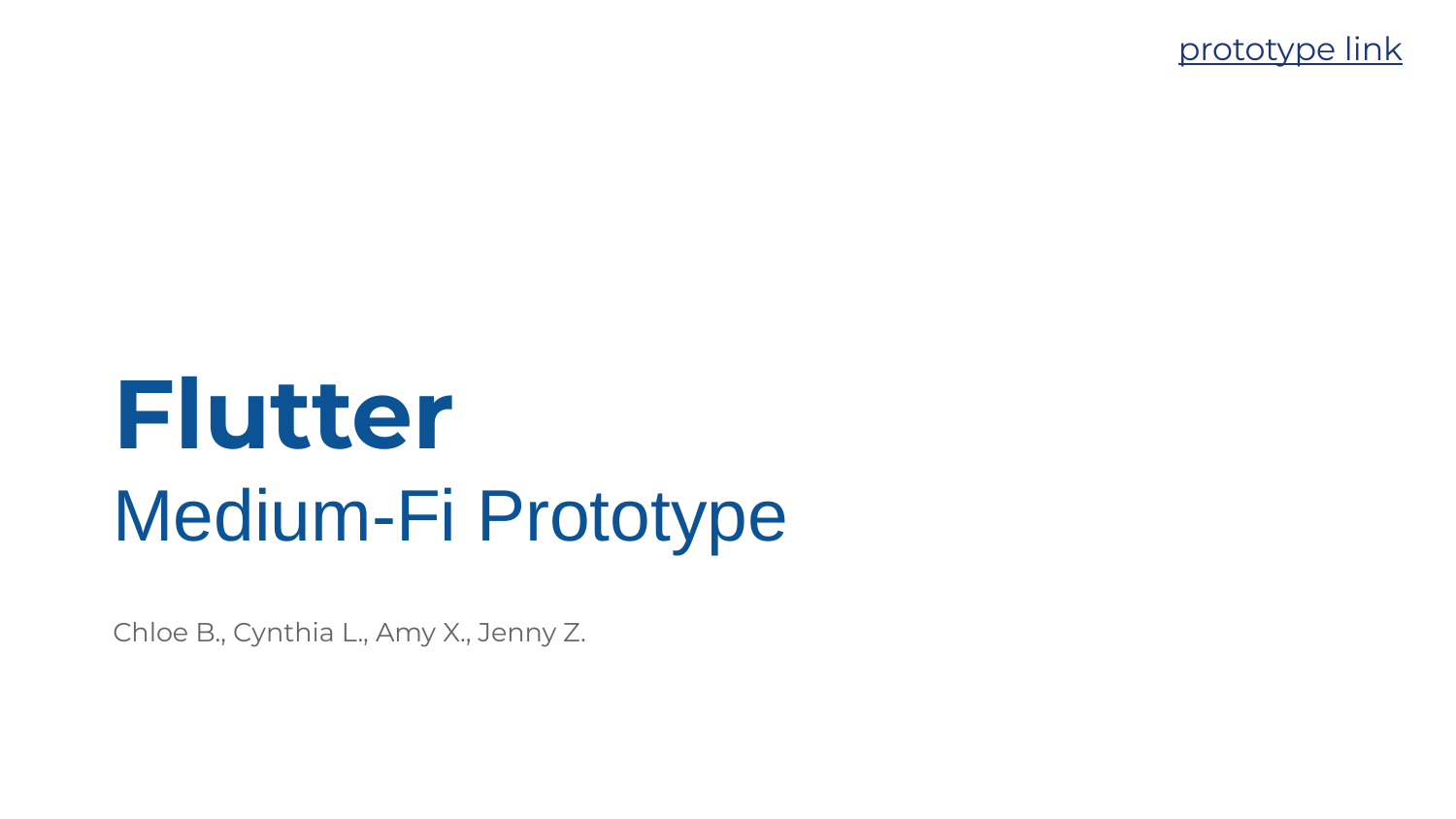

prototype link
Flutter
Medium-Fi Prototype
Chloe B., Cynthia L., Amy X., Jenny Z.